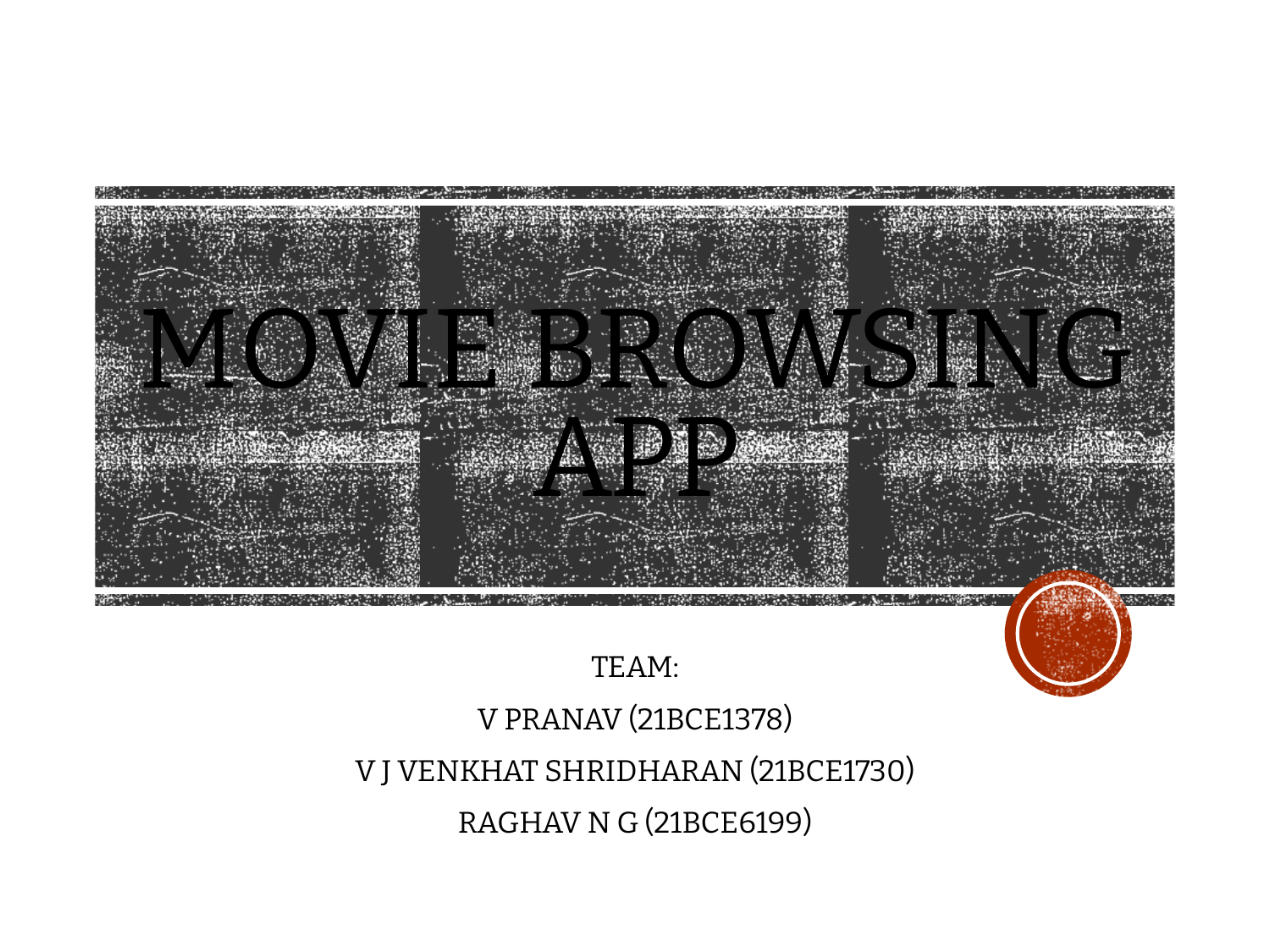

# MOVIE BROWSING APP
TEAM:
V PRANAV (21BCE1378)
V J VENKHAT SHRIDHARAN (21BCE1730)
RAGHAV N G (21BCE6199)